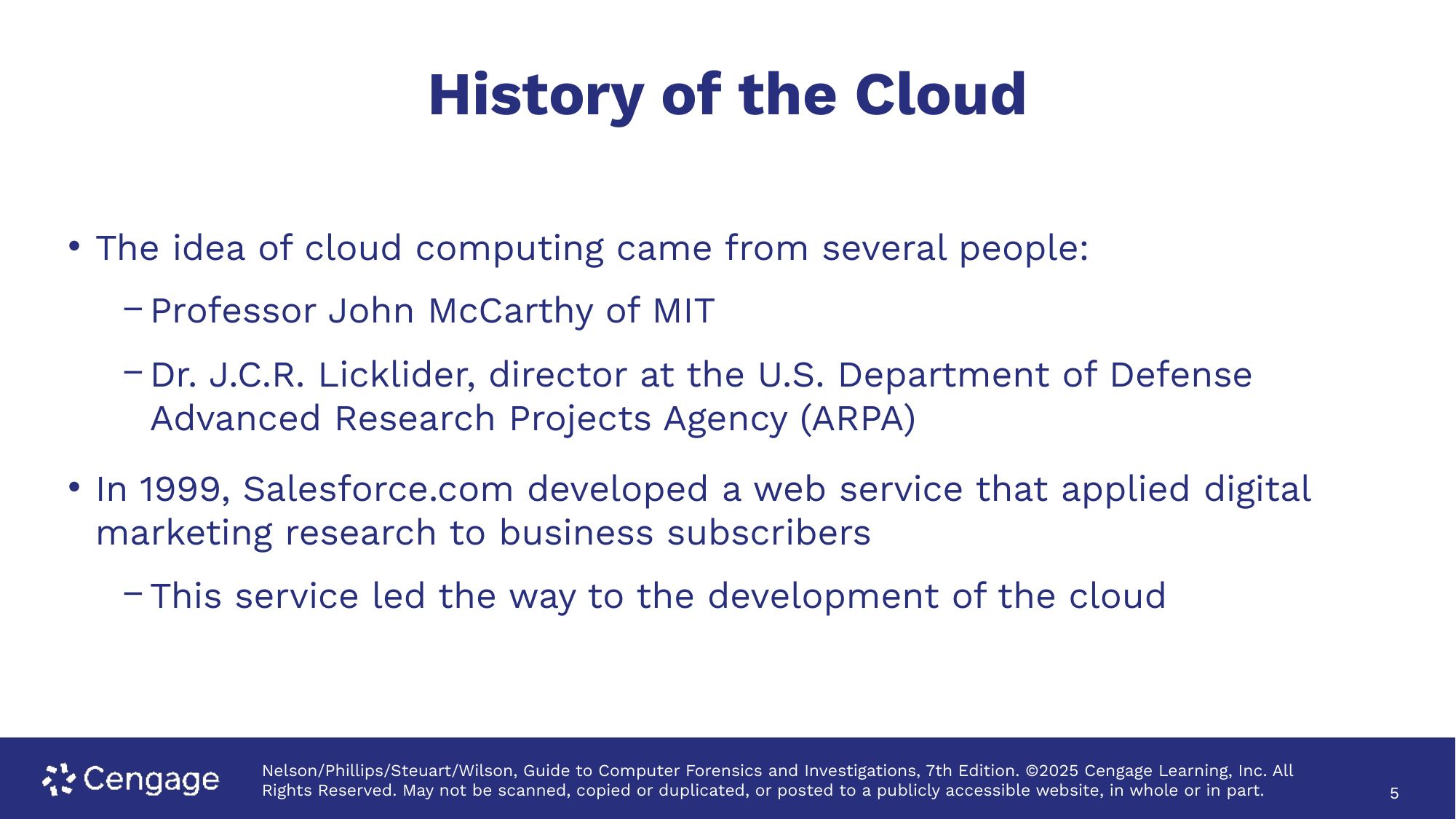

# History of the Cloud
The idea of cloud computing came from several people:
Professor John McCarthy of MIT
Dr. J.C.R. Licklider, director at the U.S. Department of Defense Advanced Research Projects Agency (ARPA)
In 1999, Salesforce.com developed a web service that applied digital marketing research to business subscribers
This service led the way to the development of the cloud